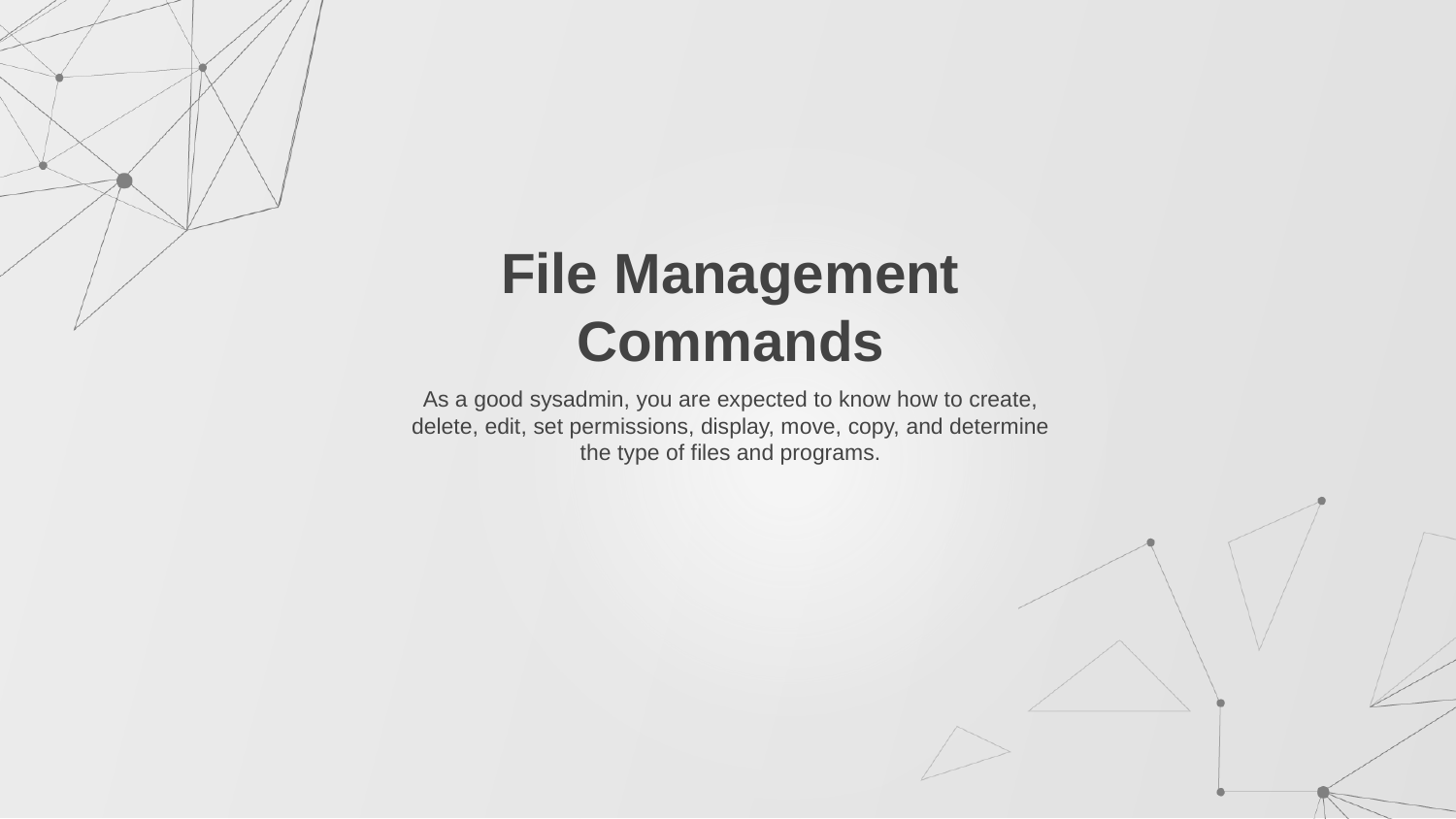

# File Management Commands
As a good sysadmin, you are expected to know how to create, delete, edit, set permissions, display, move, copy, and determine the type of files and programs.